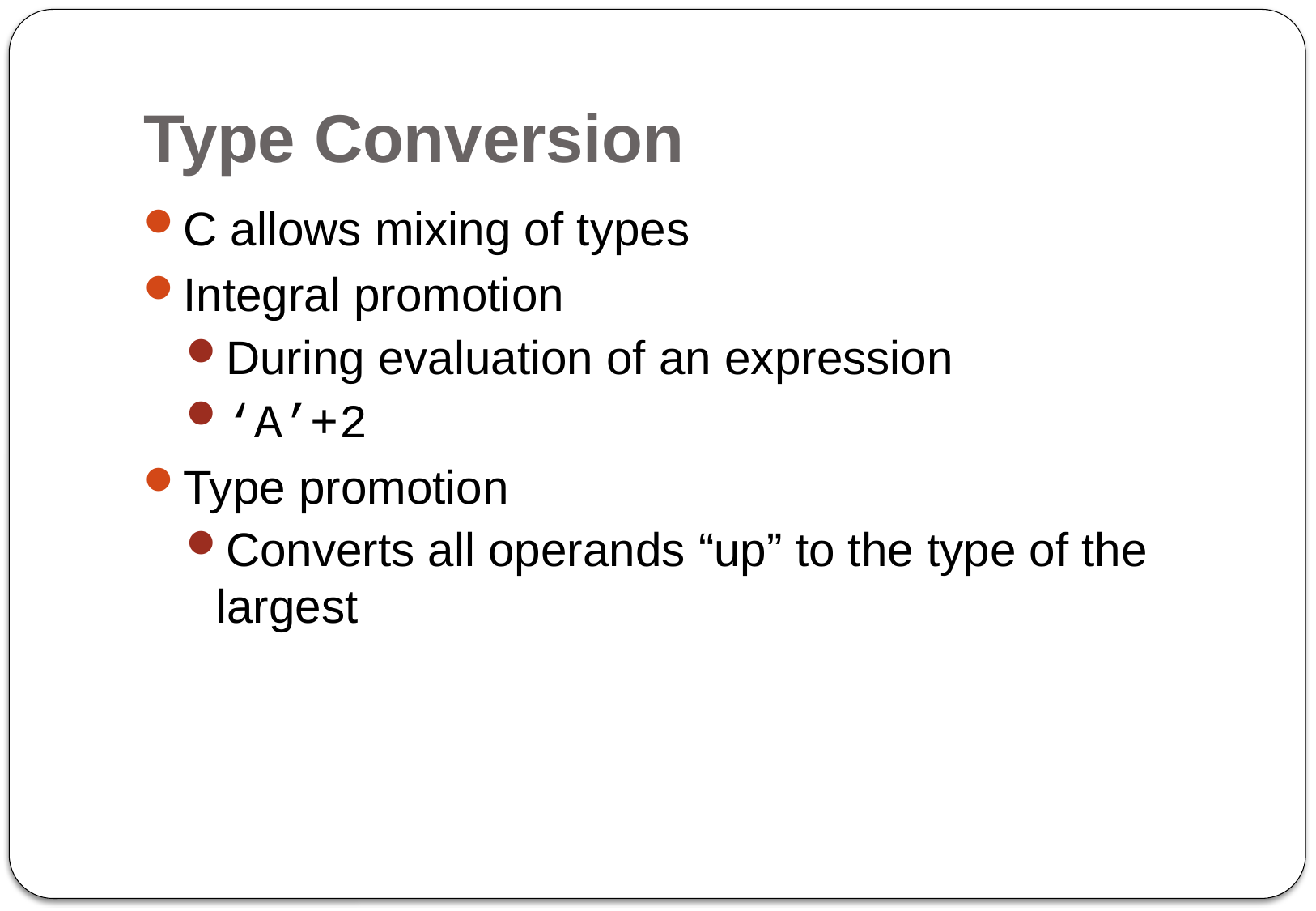

# Type Conversion
C allows mixing of types
Integral promotion
During evaluation of an expression
‘A’+2
Type promotion
Converts all operands “up” to the type of the largest